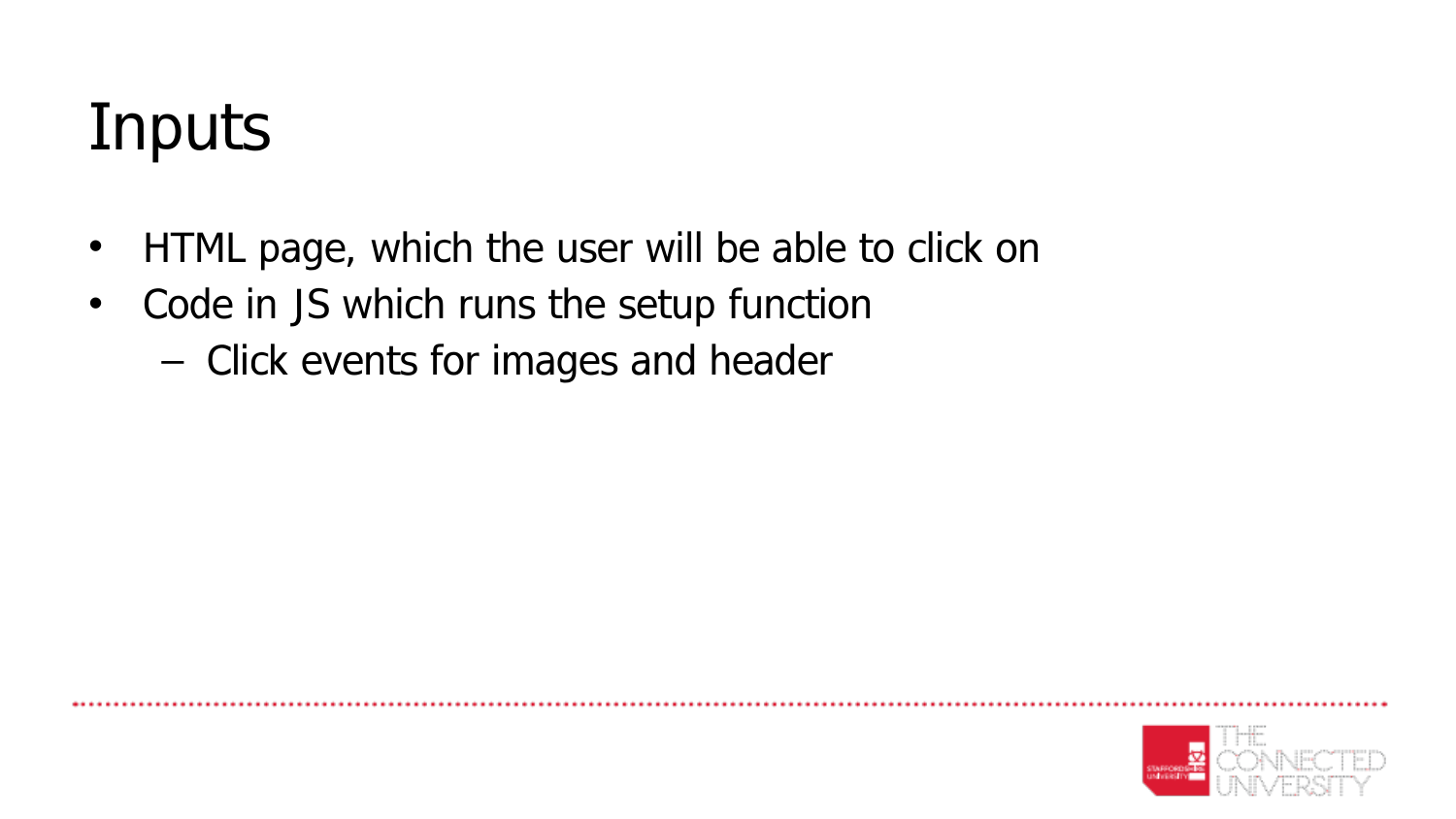

# Inputs
HTML page, which the user will be able to click on
Code in JS which runs the setup function
Click events for images and header